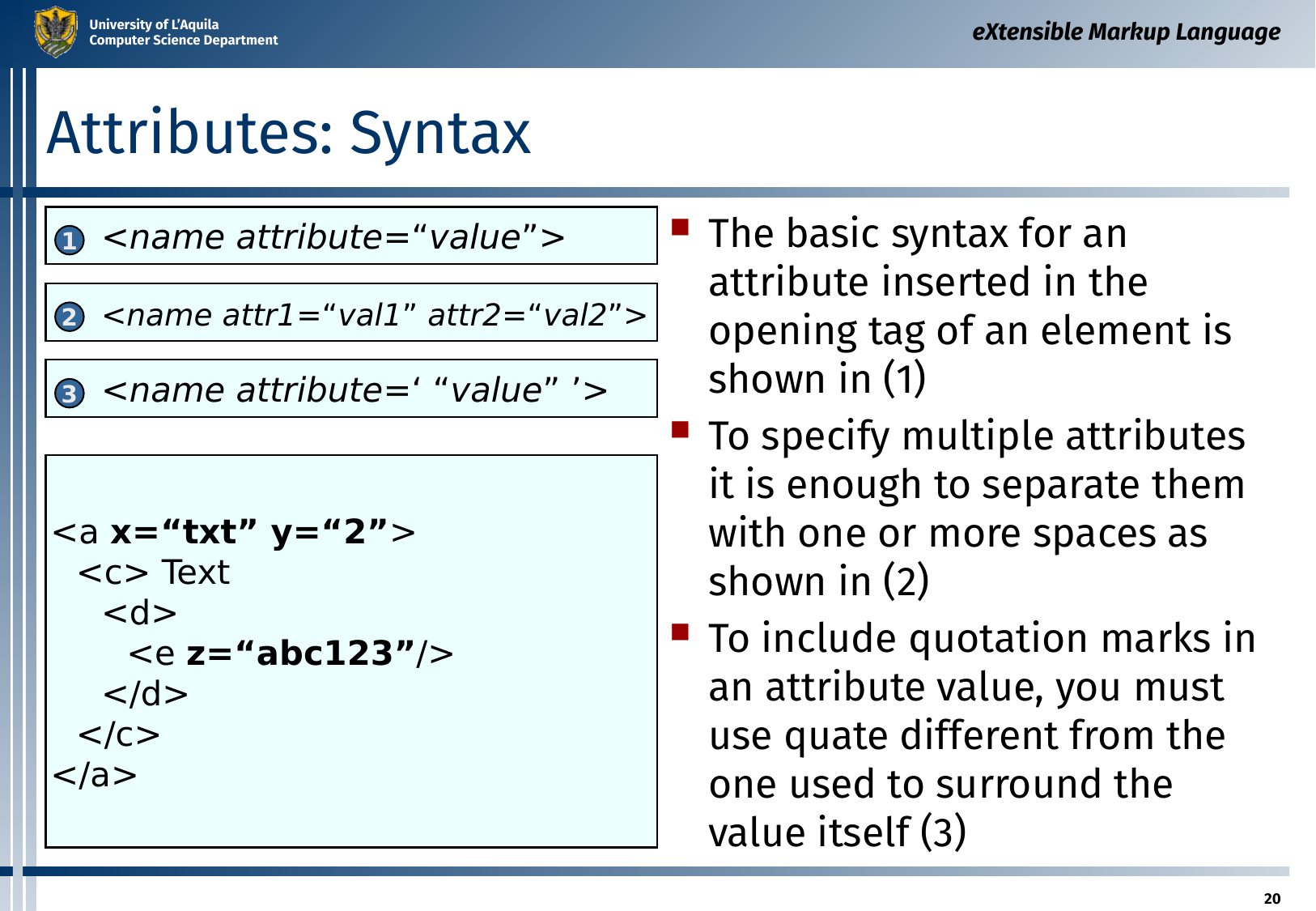

eXtensible Markup Language
# Attributes: Syntax
		<name attribute=“value”>
The basic syntax for an attribute inserted in the opening tag of an element is shown in (1)
To specify multiple attributes it is enough to separate them with one or more spaces as shown in (2)
To include quotation marks in an attribute value, you must use quate different from the one used to surround the value itself (3)
1
		<name attr1=“val1” attr2=“val2”>
2
		<name attribute=‘ “value” ’>
3
<a x=“txt” y=“2”>
	<c> Text
		<d>
			<e z=“abc123”/>
		</d>
	</c>
</a>
20